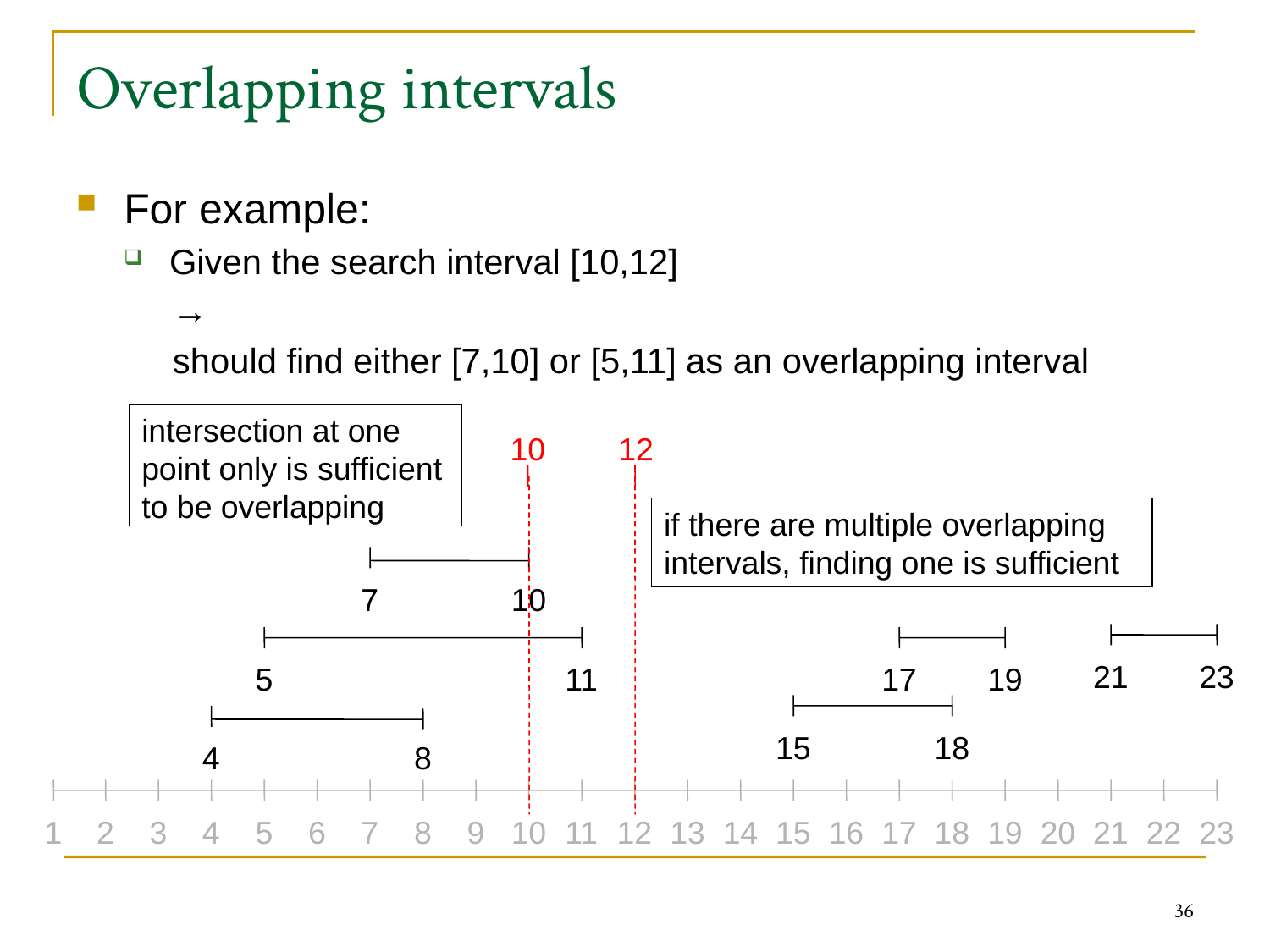

# Overlapping intervals
For example:
Given the search interval [10,12]
     →
     should find either [7,10] or [5,11] as an overlapping interval

intersection at one point only is sufficient to be overlapping
10
12

if there are multiple overlapping intervals, finding one is sufficient

7
10

21
23

5
11

17
19

15
18

4
8

1
2
3
4
5
6
7
8
9
10
11
12
13
14
15
16
17
18
19
20
21
22
23
36